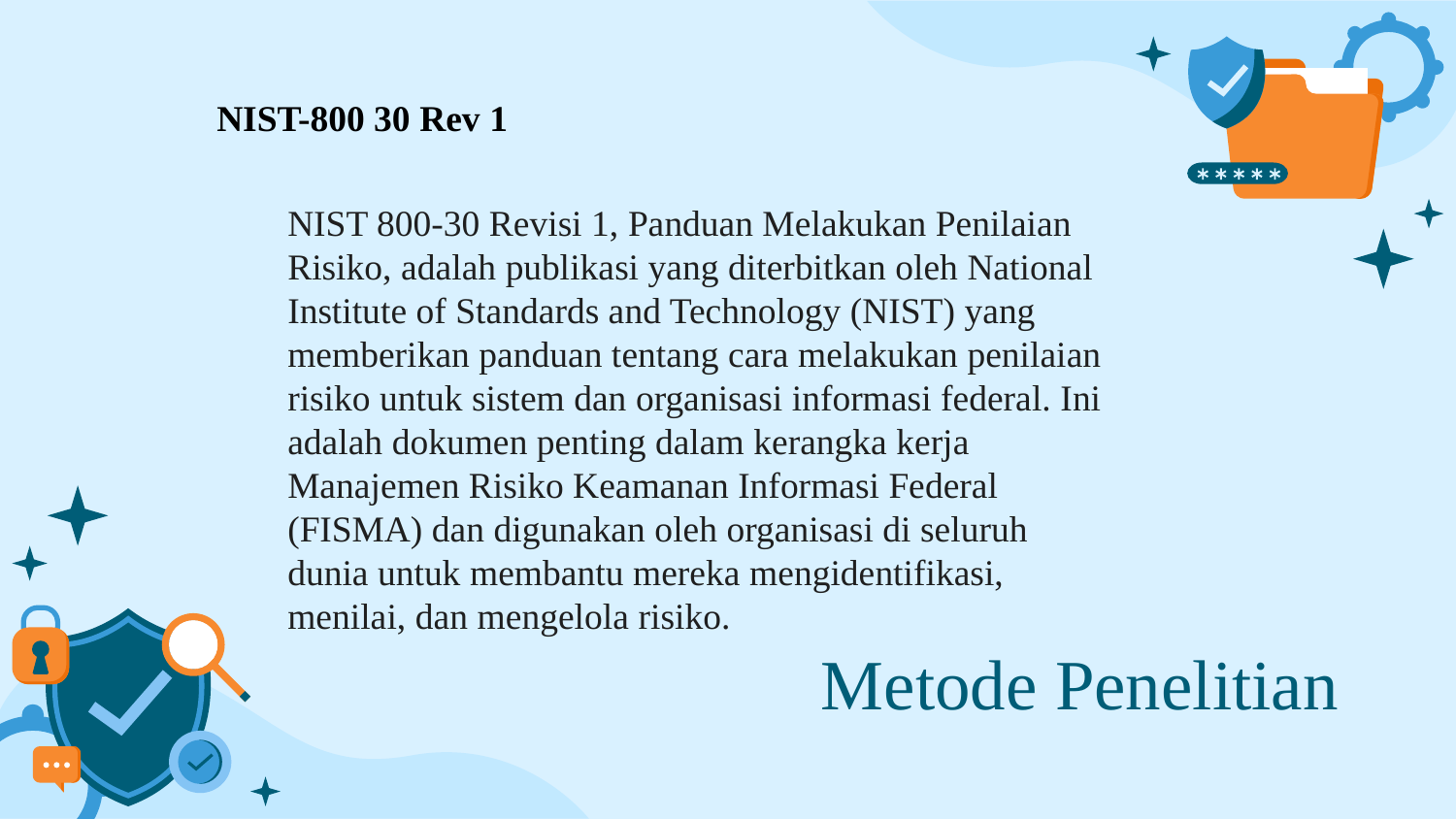

NIST-800 30 Rev 1
NIST 800-30 Revisi 1, Panduan Melakukan Penilaian Risiko, adalah publikasi yang diterbitkan oleh National Institute of Standards and Technology (NIST) yang memberikan panduan tentang cara melakukan penilaian risiko untuk sistem dan organisasi informasi federal. Ini adalah dokumen penting dalam kerangka kerja Manajemen Risiko Keamanan Informasi Federal (FISMA) dan digunakan oleh organisasi di seluruh dunia untuk membantu mereka mengidentifikasi, menilai, dan mengelola risiko.

# Metode Penelitian